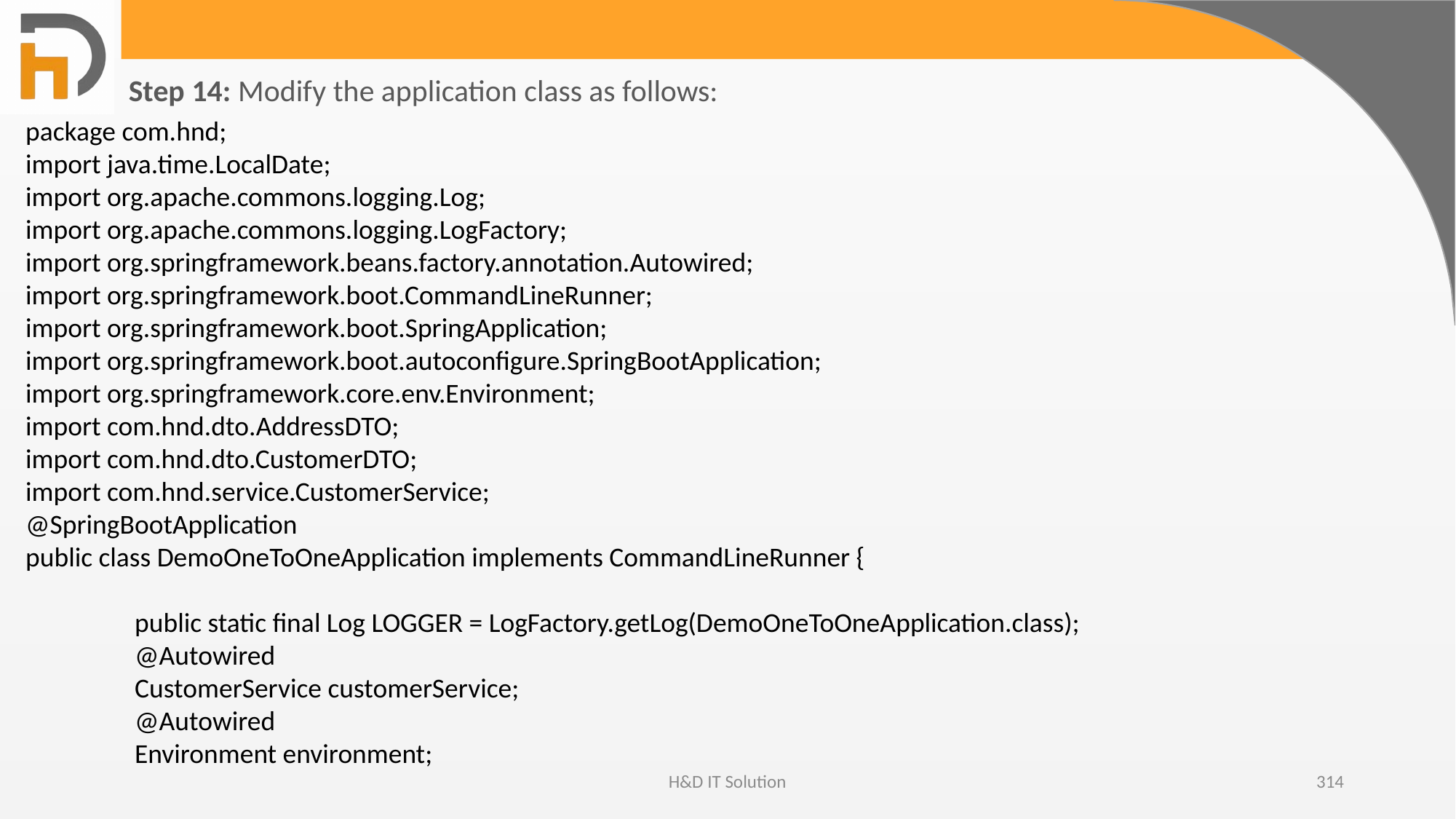

Step 14: Modify the application class as follows:
package com.hnd;
import java.time.LocalDate;
import org.apache.commons.logging.Log;
import org.apache.commons.logging.LogFactory;
import org.springframework.beans.factory.annotation.Autowired;
import org.springframework.boot.CommandLineRunner;
import org.springframework.boot.SpringApplication;
import org.springframework.boot.autoconfigure.SpringBootApplication;
import org.springframework.core.env.Environment;
import com.hnd.dto.AddressDTO;
import com.hnd.dto.CustomerDTO;
import com.hnd.service.CustomerService;
@SpringBootApplication
public class DemoOneToOneApplication implements CommandLineRunner {

	public static final Log LOGGER = LogFactory.getLog(DemoOneToOneApplication.class);
	@Autowired
	CustomerService customerService;
	@Autowired
	Environment environment;

H&D IT Solution
314